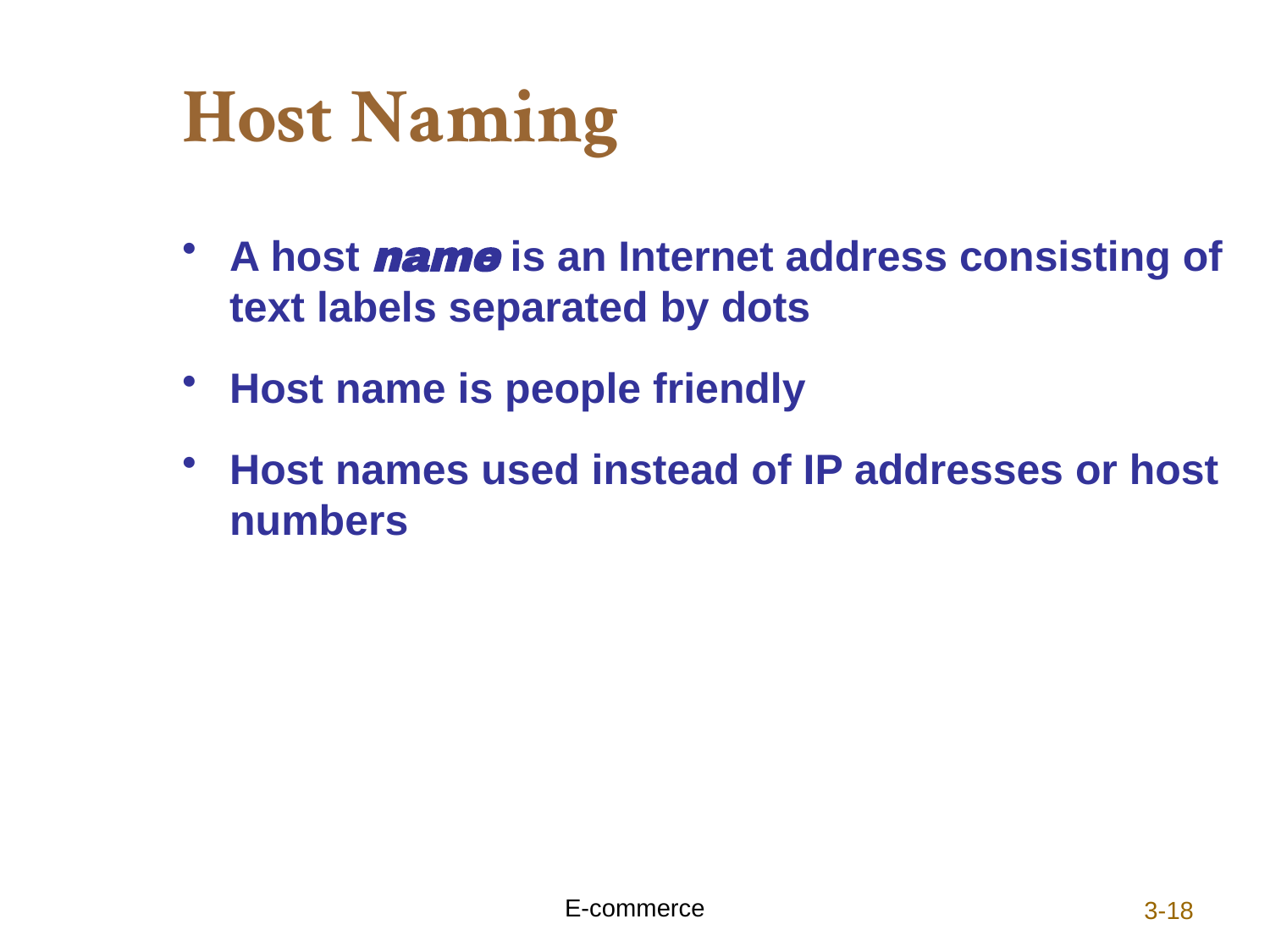

# Host Naming
A host name is an Internet address consisting of text labels separated by dots

Host name is people friendly

Host names used instead of IP addresses or host numbers

E-commerce
3-18